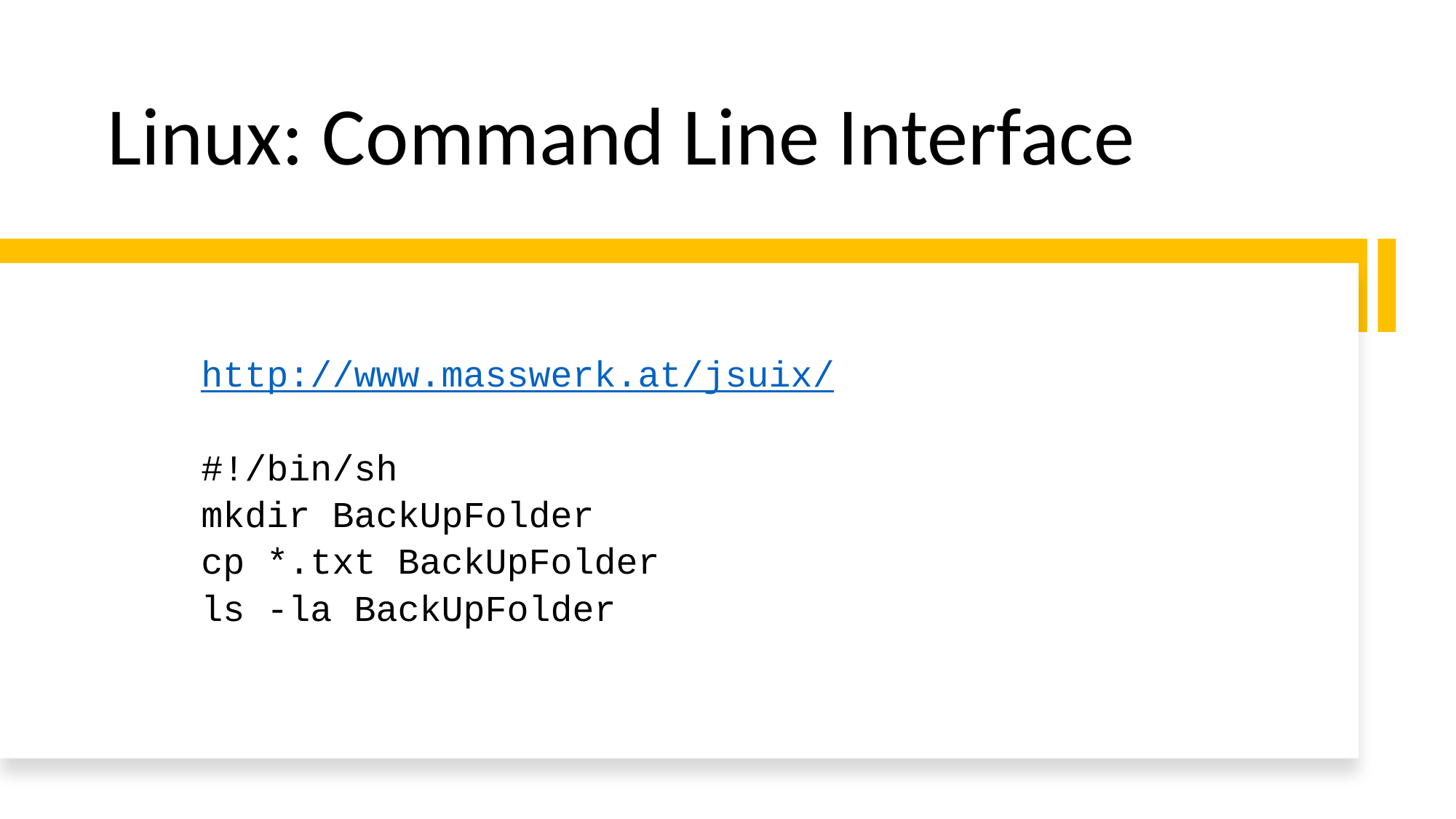

# Linux: Command Line Interface

http://www.masswerk.at/jsuix/

#!/bin/sh
mkdir BackUpFolder
cp *.txt BackUpFolder
ls -la BackUpFolder